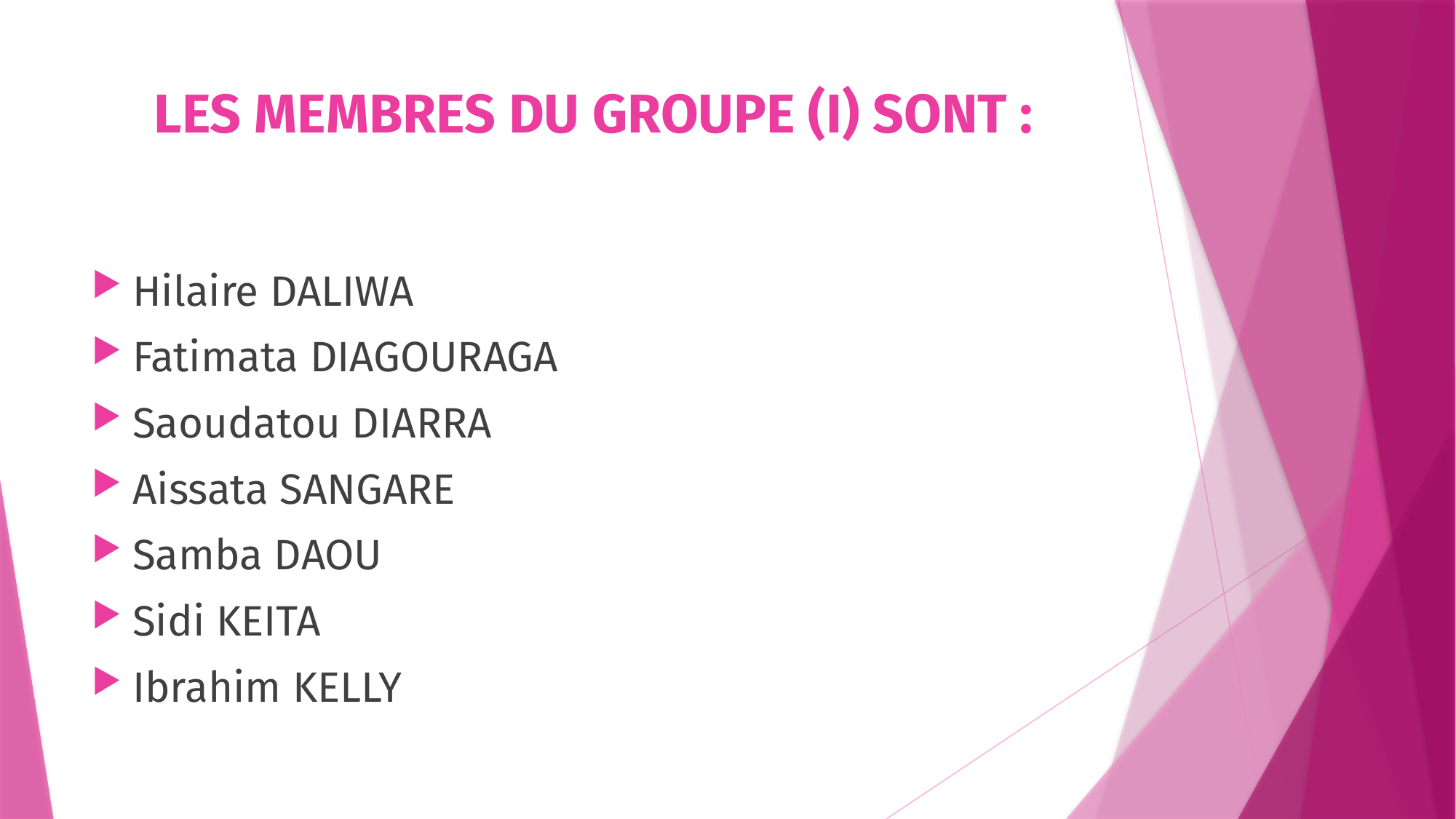

# LES MEMBRES DU GROUPE (I) SONT :
Hilaire DALIWA
Fatimata DIAGOURAGA
Saoudatou DIARRA
Aissata SANGARE
Samba DAOU
Sidi KEITA
Ibrahim KELLY